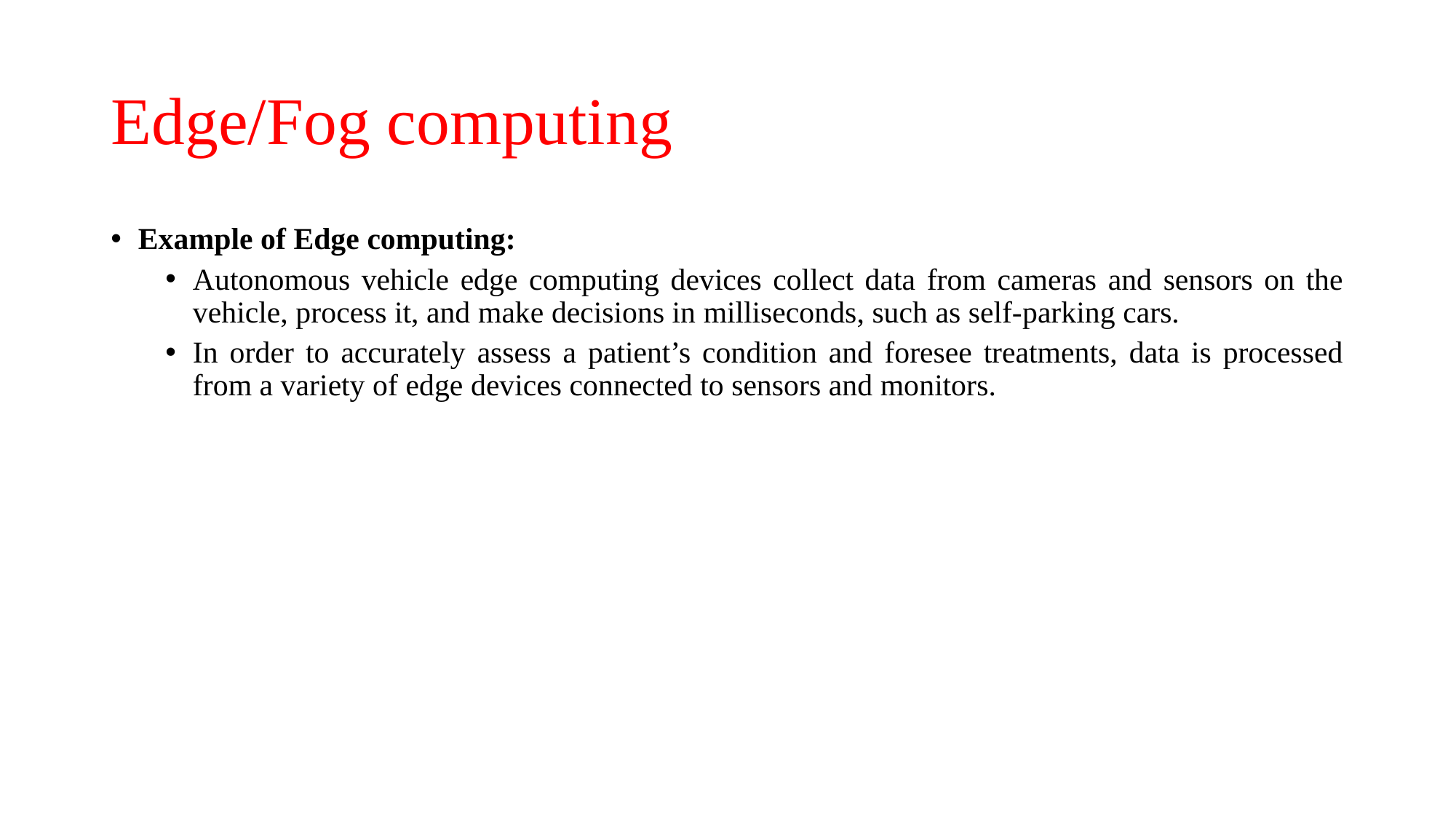

# Edge/Fog computing
Example of Edge computing:
Autonomous vehicle edge computing devices collect data from cameras and sensors on the vehicle, process it, and make decisions in milliseconds, such as self-parking cars.
In order to accurately assess a patient’s condition and foresee treatments, data is processed from a variety of edge devices connected to sensors and monitors.